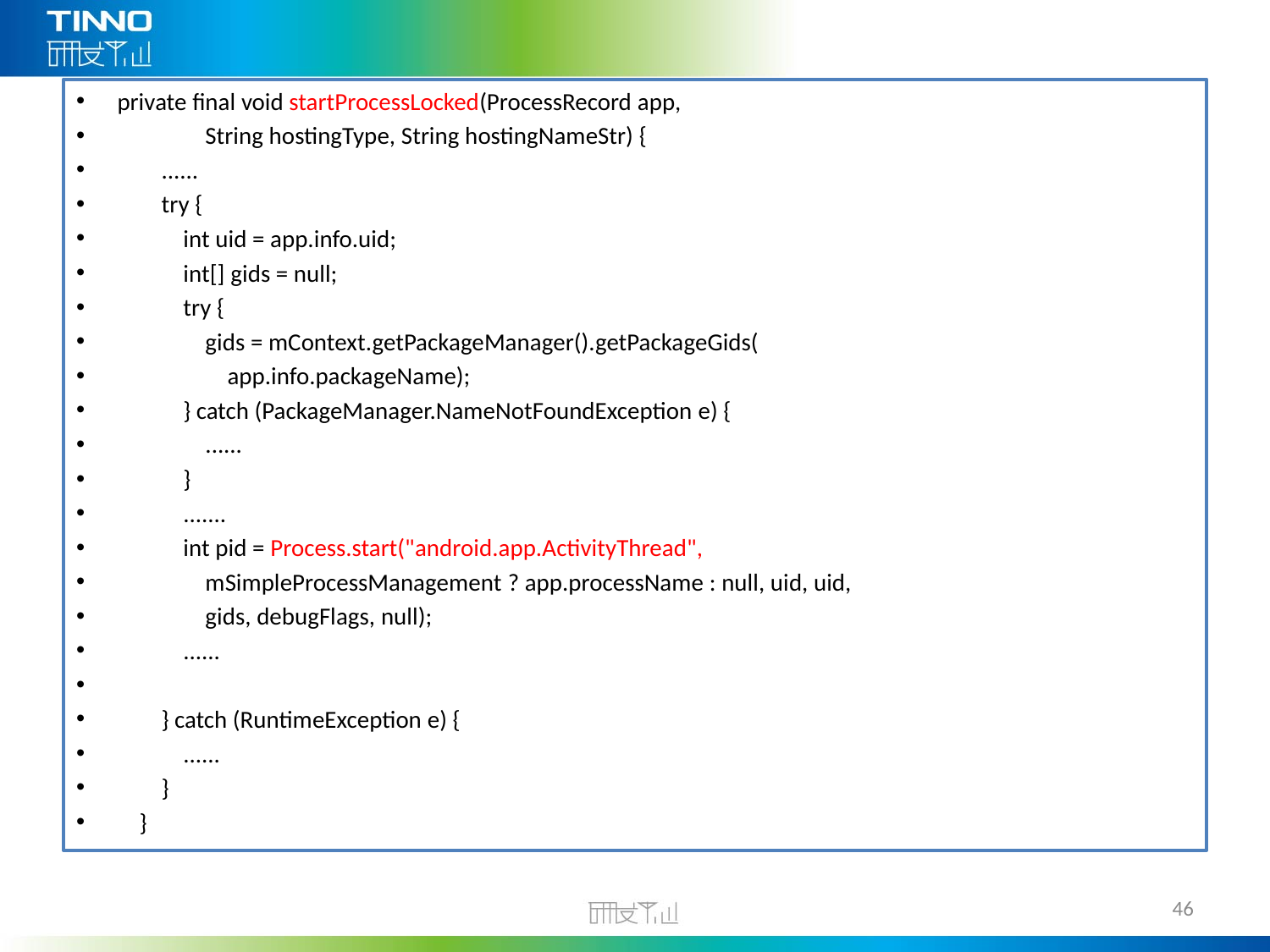

private final void startProcessLocked(ProcessRecord app,
                String hostingType, String hostingNameStr) {
        ......
        try {
            int uid = app.info.uid;
            int[] gids = null;
            try {
                gids = mContext.getPackageManager().getPackageGids(
                    app.info.packageName);
            } catch (PackageManager.NameNotFoundException e) {
                ......
            }
            .......
            int pid = Process.start("android.app.ActivityThread",
                mSimpleProcessManagement ? app.processName : null, uid, uid,
                gids, debugFlags, null);
            ......

        } catch (RuntimeException e) {
            ......
        }
    }

46